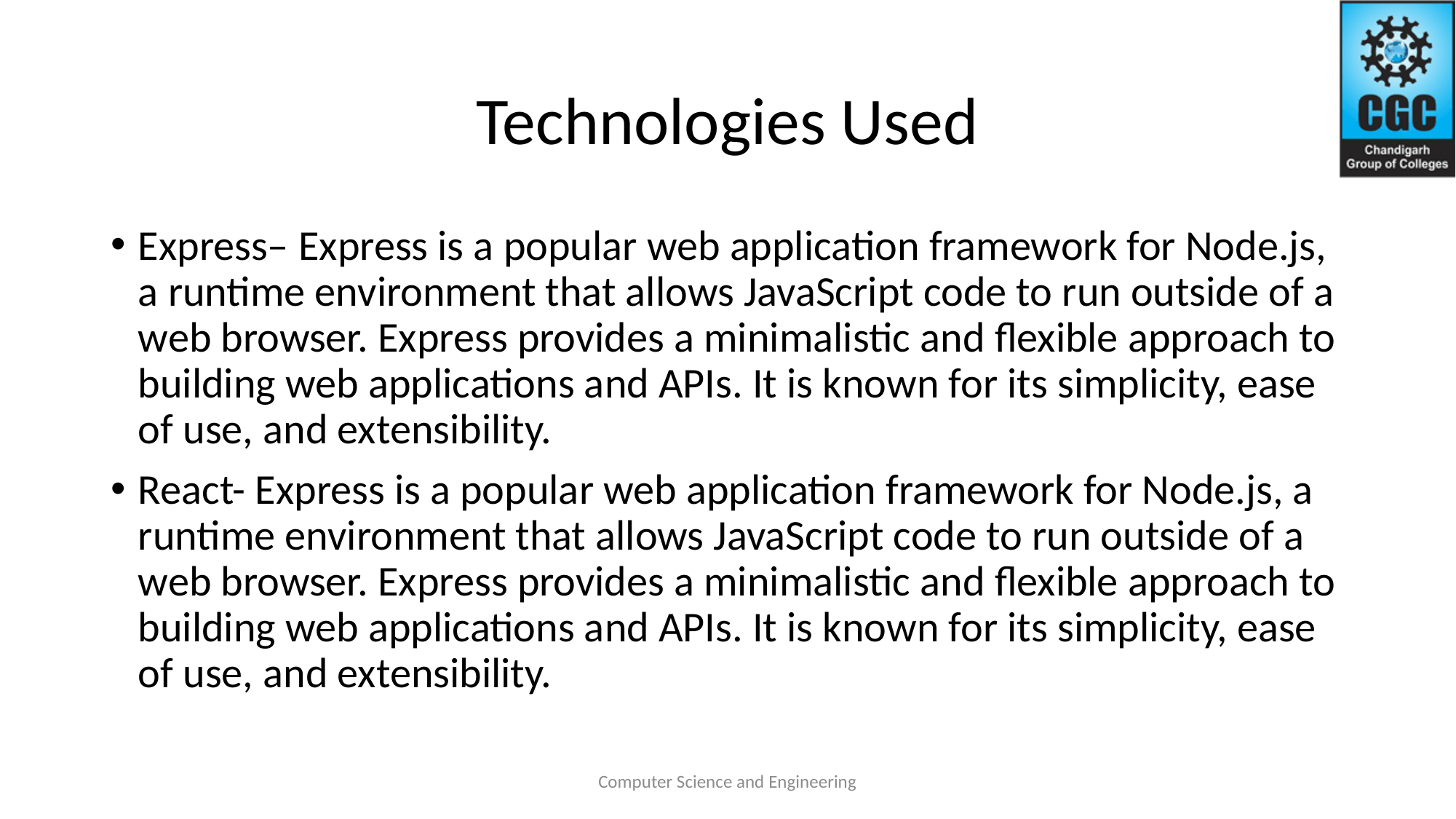

# Technologies Used
Express– Express is a popular web application framework for Node.js, a runtime environment that allows JavaScript code to run outside of a web browser. Express provides a minimalistic and flexible approach to building web applications and APIs. It is known for its simplicity, ease of use, and extensibility.
React- Express is a popular web application framework for Node.js, a runtime environment that allows JavaScript code to run outside of a web browser. Express provides a minimalistic and flexible approach to building web applications and APIs. It is known for its simplicity, ease of use, and extensibility.
Computer Science and Engineering